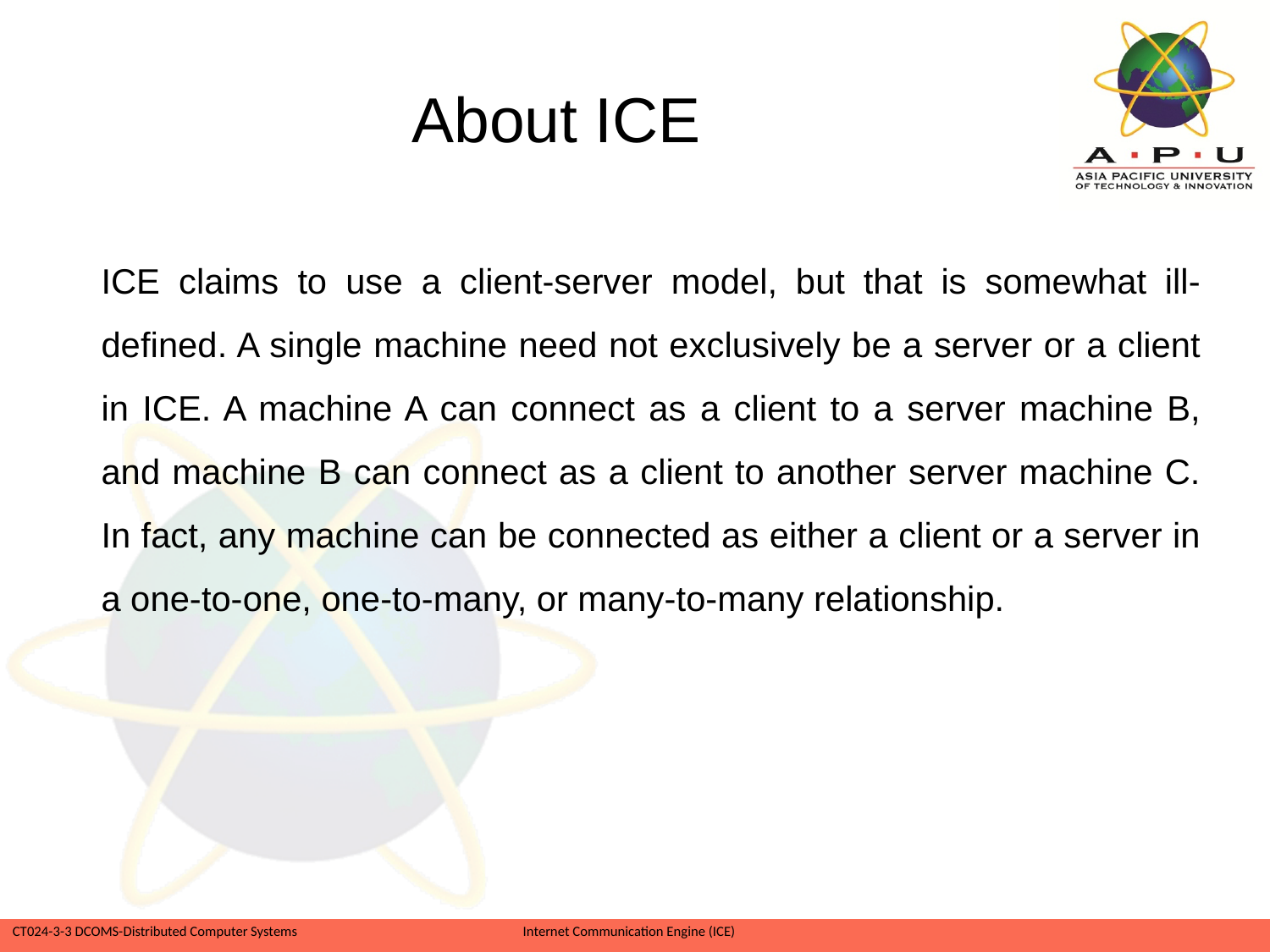

# About ICE
ICE claims to use a client-server model, but that is somewhat ill-deﬁned. A single machine need not exclusively be a server or a client in ICE. A machine A can connect as a client to a server machine B, and machine B can connect as a client to another server machine C. In fact, any machine can be connected as either a client or a server in a one-to-one, one-to-many, or many-to-many relationship.